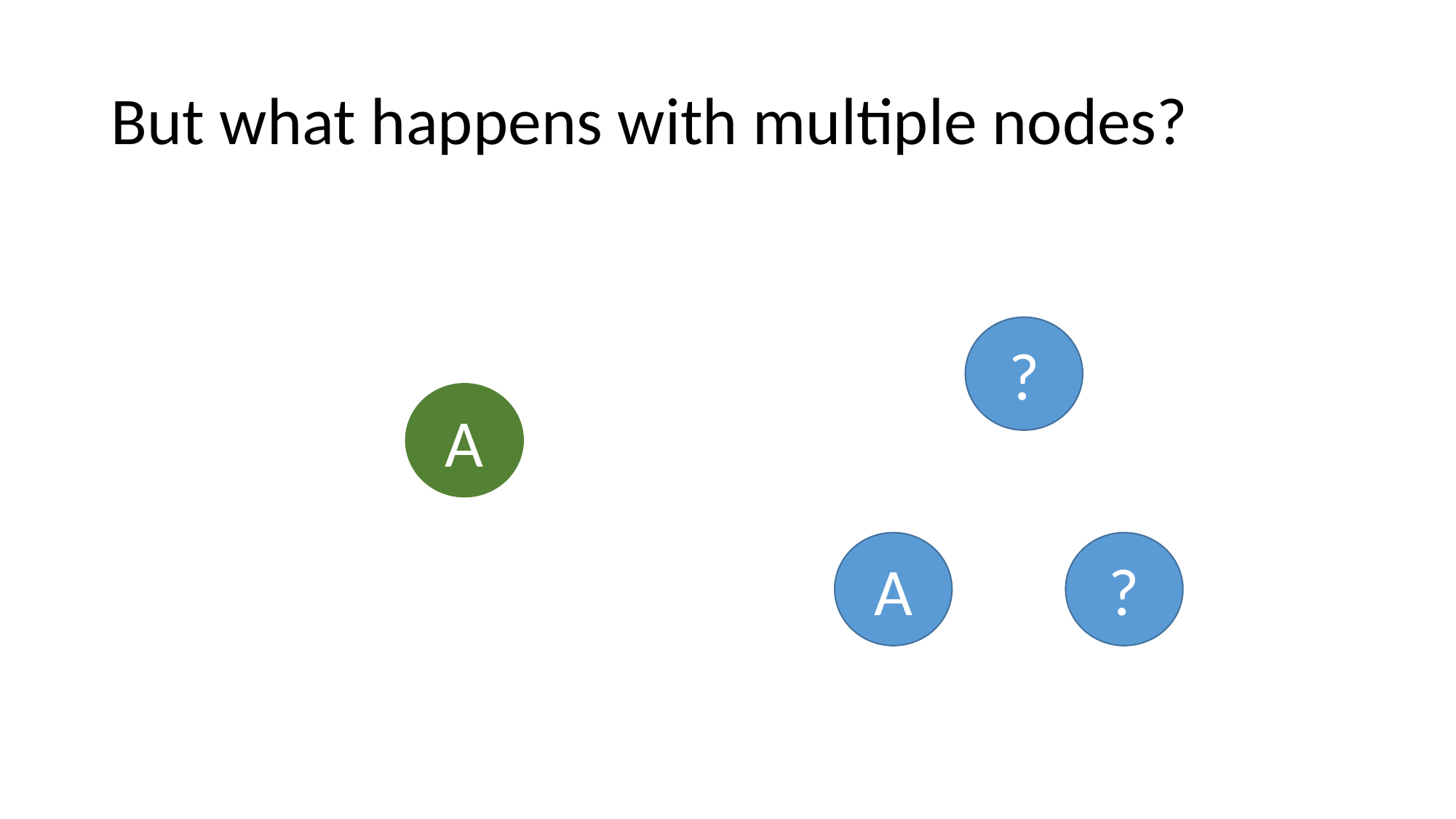

# But what happens with multiple nodes?

?
A
A
?